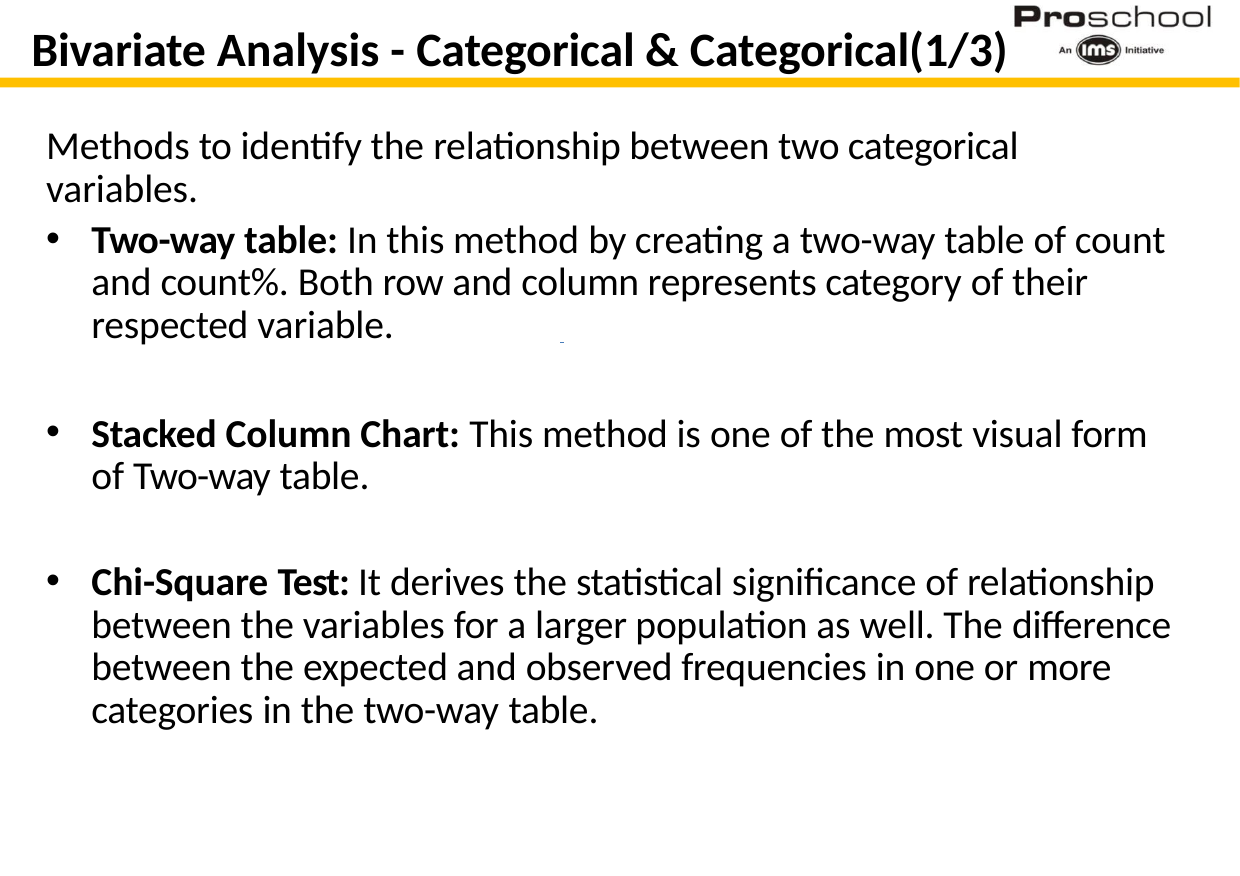

# Bivariate Analysis - Categorical & Categorical(1/3)
Methods to identify the relationship between two categorical  variables.
Two-way table: In this method by creating a two-way table of count  and count%. Both row and column represents category of their  respected variable.

Stacked Column Chart: This method is one of the most visual form  of Two-way table.

Chi-Square Test: It derives the statistical significance of relationship  between the variables for a larger population as well. The difference  between the expected and observed frequencies in one or more  categories in the two-way table.